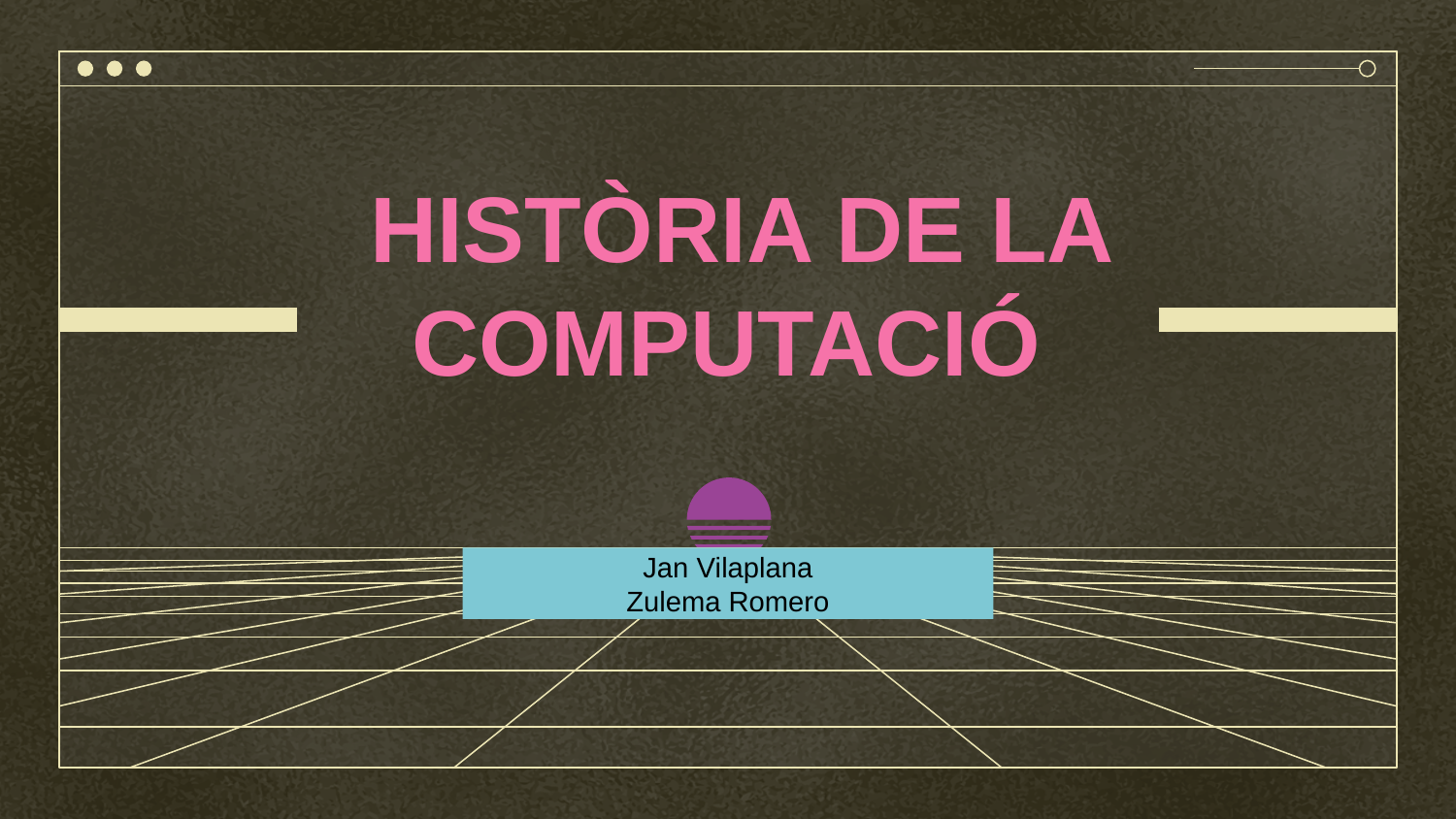

# HISTÒRIA DE LA COMPUTACIÓ
Jan Vilaplana
Zulema Romero